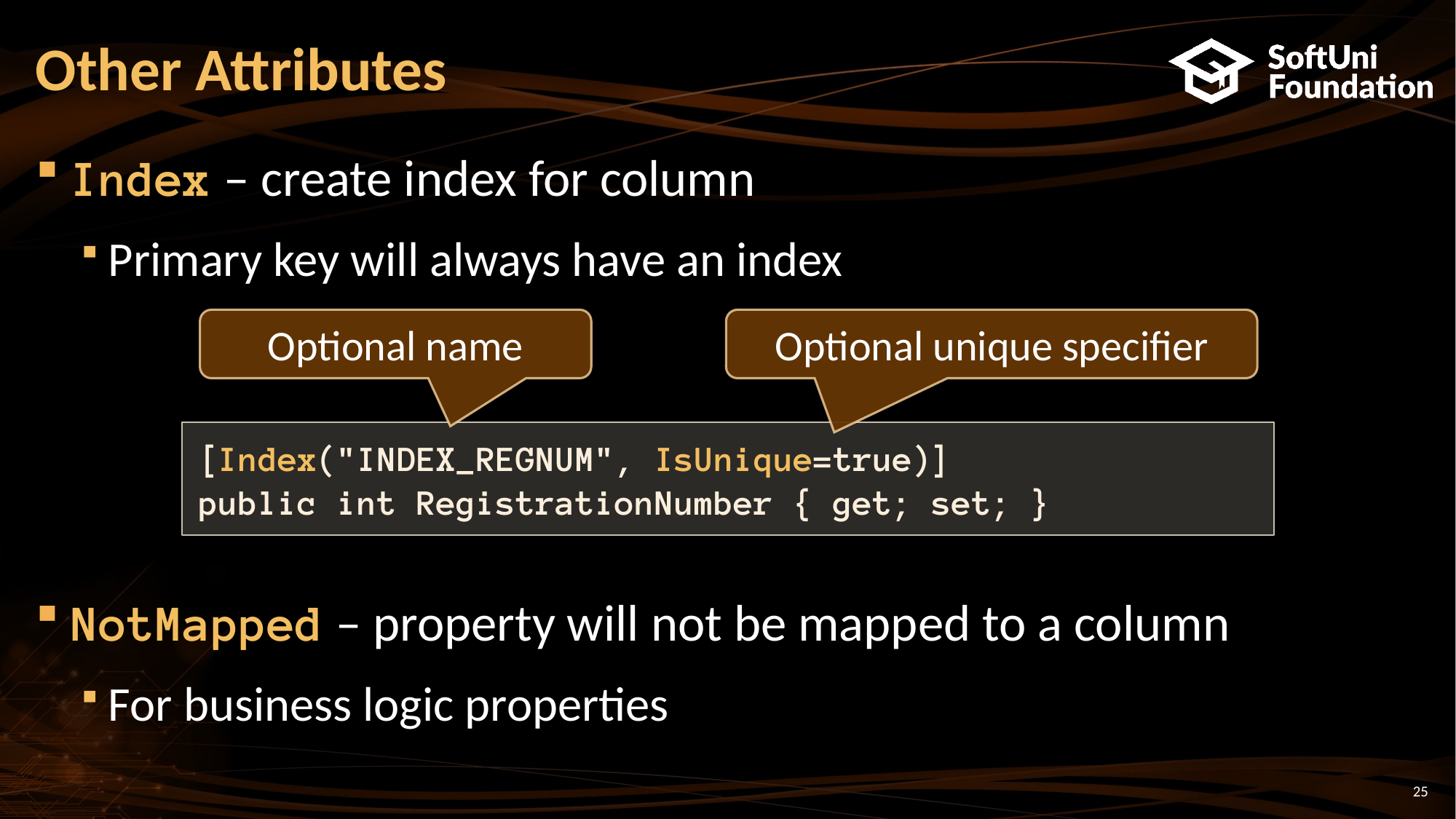

# Other Attributes
Index – create index for column
Primary key will always have an index
NotMapped – property will not be mapped to a column
For business logic properties
Optional name
Optional unique specifier
[Index("INDEX_REGNUM", IsUnique=true)]
public int RegistrationNumber { get; set; }
25